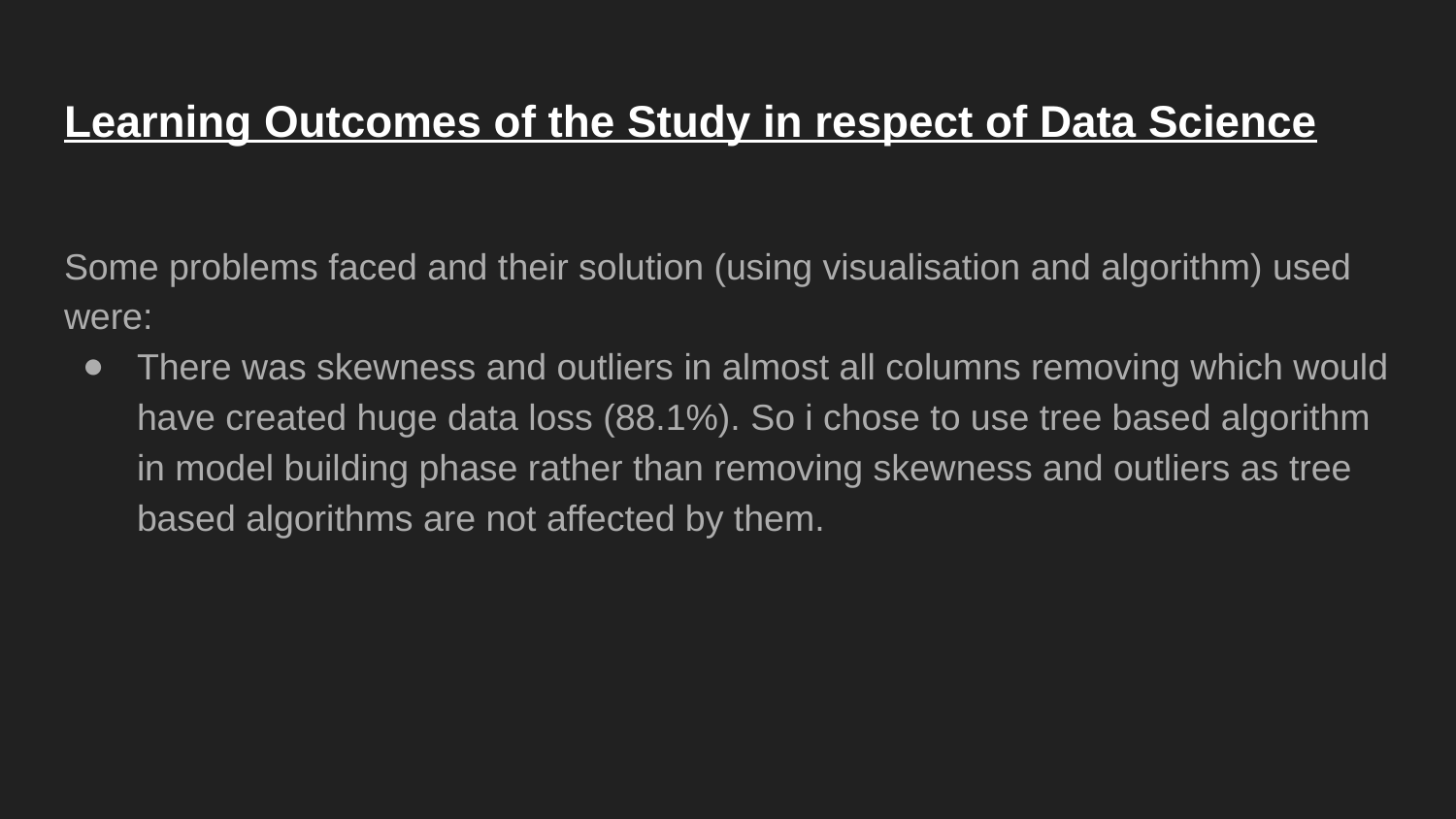

# Learning Outcomes of the Study in respect of Data Science
Some problems faced and their solution (using visualisation and algorithm) used were:
There was skewness and outliers in almost all columns removing which would have created huge data loss (88.1%). So i chose to use tree based algorithm in model building phase rather than removing skewness and outliers as tree based algorithms are not affected by them.